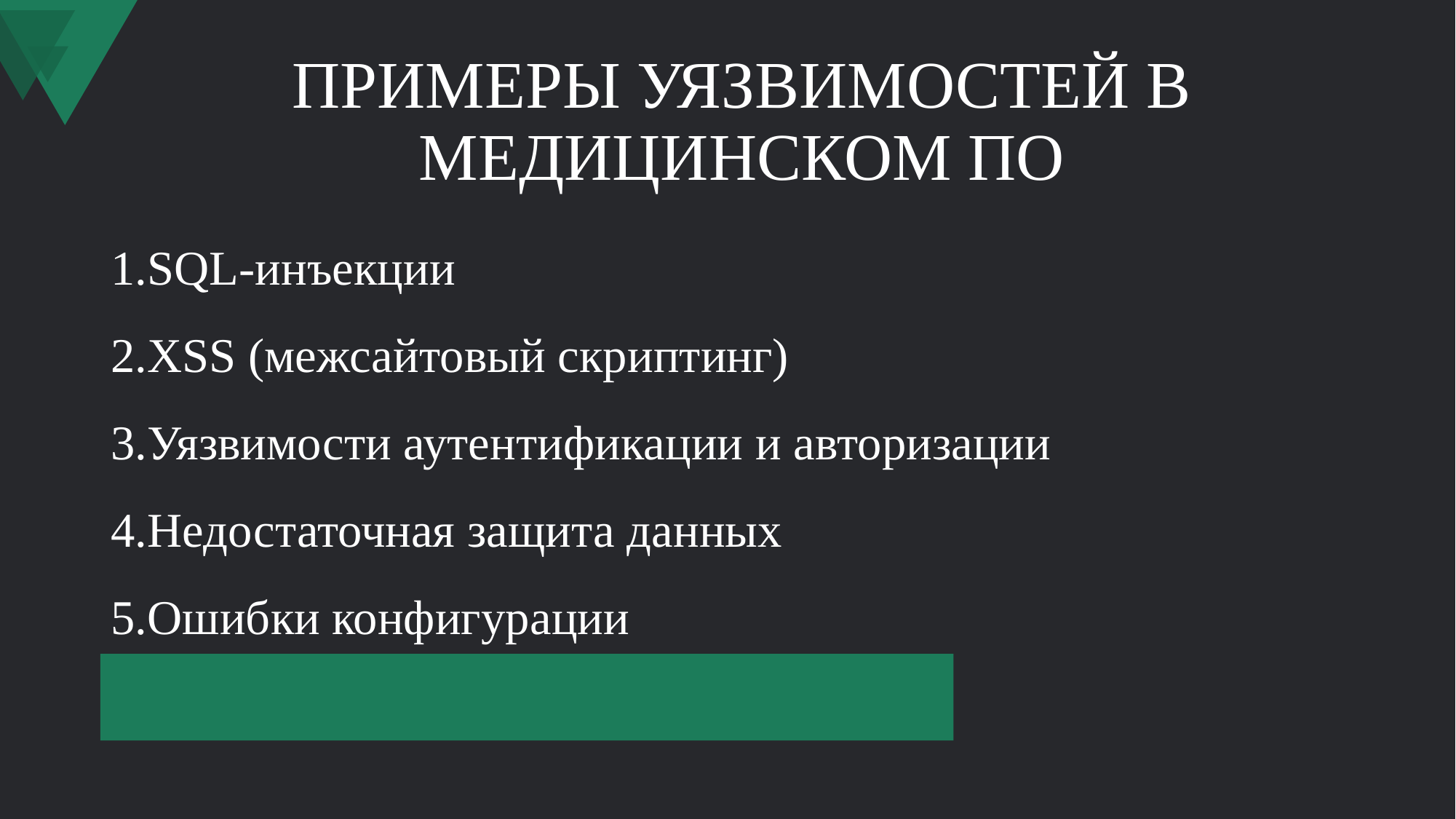

# Примеры уязвимостей в медицинском ПО
1.SQL-инъекции
2.XSS (межсайтовый скриптинг)
3.Уязвимости аутентификации и авторизации
4.Недостаточная защита данных
5.Ошибки конфигурации